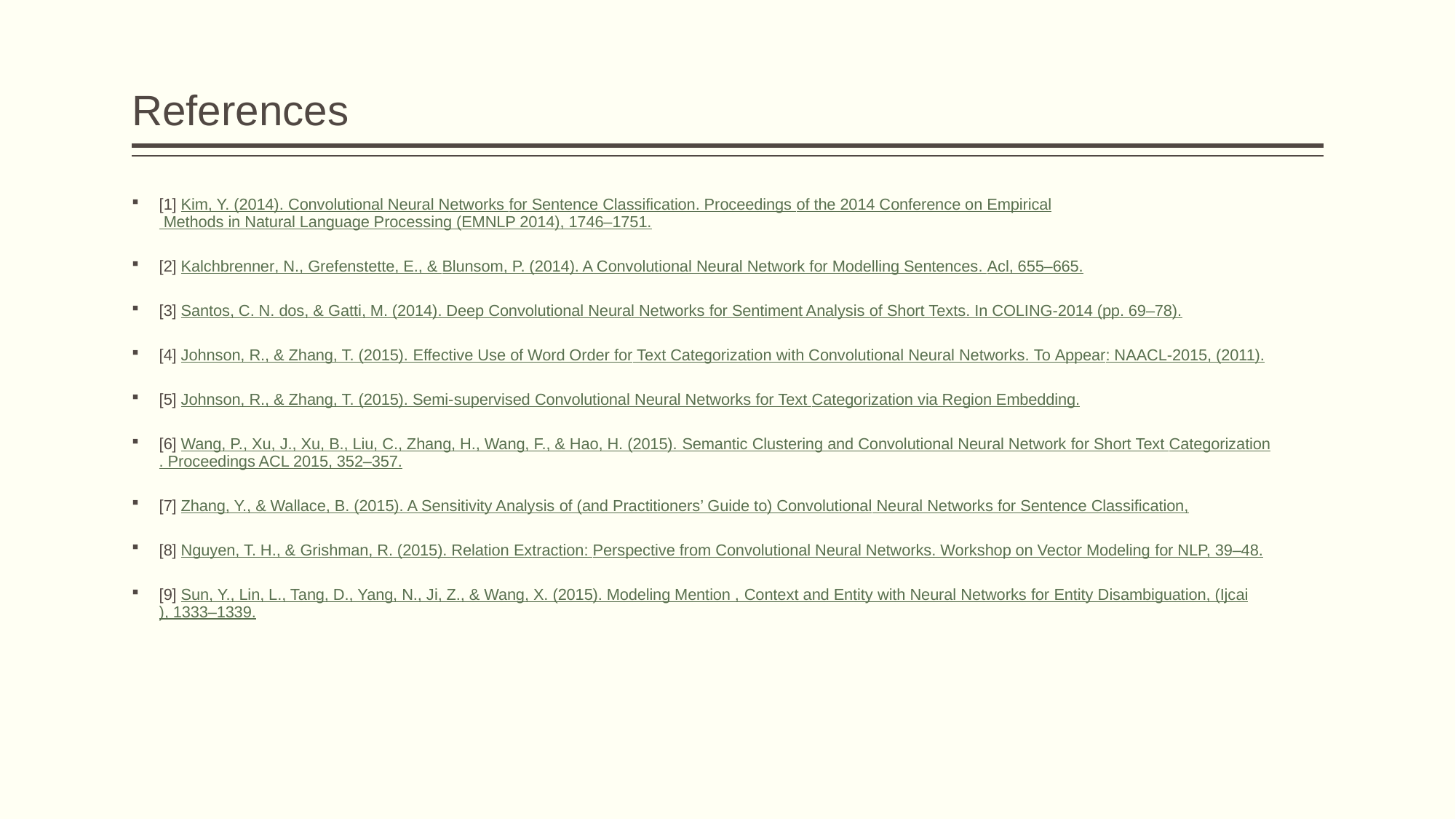

# References
[1] Kim, Y. (2014). Convolutional Neural Networks for Sentence Classification. Proceedings of the 2014 Conference on Empirical Methods in Natural Language Processing (EMNLP 2014), 1746–1751.
[2] Kalchbrenner, N., Grefenstette, E., & Blunsom, P. (2014). A Convolutional Neural Network for Modelling Sentences. Acl, 655–665.
[3] Santos, C. N. dos, & Gatti, M. (2014). Deep Convolutional Neural Networks for Sentiment Analysis of Short Texts. In COLING-2014 (pp. 69–78).
[4] Johnson, R., & Zhang, T. (2015). Effective Use of Word Order for Text Categorization with Convolutional Neural Networks. To Appear: NAACL-2015, (2011).
[5] Johnson, R., & Zhang, T. (2015). Semi-supervised Convolutional Neural Networks for Text Categorization via Region Embedding.
[6] Wang, P., Xu, J., Xu, B., Liu, C., Zhang, H., Wang, F., & Hao, H. (2015). Semantic Clustering and Convolutional Neural Network for Short Text Categorization. Proceedings ACL 2015, 352–357.
[7] Zhang, Y., & Wallace, B. (2015). A Sensitivity Analysis of (and Practitioners’ Guide to) Convolutional Neural Networks for Sentence Classification,
[8] Nguyen, T. H., & Grishman, R. (2015). Relation Extraction: Perspective from Convolutional Neural Networks. Workshop on Vector Modeling for NLP, 39–48.
[9] Sun, Y., Lin, L., Tang, D., Yang, N., Ji, Z., & Wang, X. (2015). Modeling Mention , Context and Entity with Neural Networks for Entity Disambiguation, (Ijcai), 1333–1339.